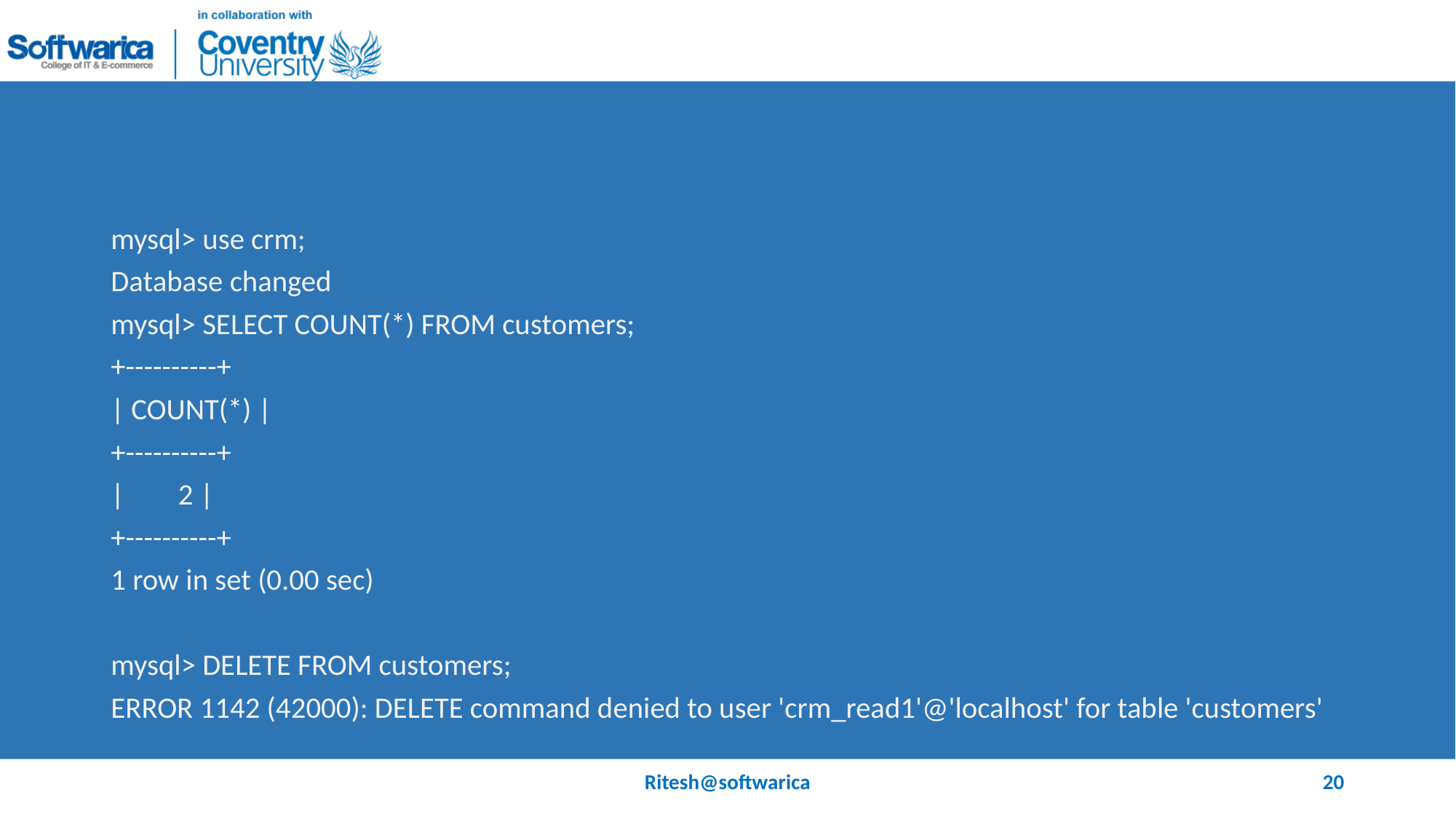

#
mysql> use crm;
Database changed
mysql> SELECT COUNT(*) FROM customers;
+----------+
| COUNT(*) |
+----------+
|        2 |
+----------+
1 row in set (0.00 sec)

mysql> DELETE FROM customers;
ERROR 1142 (42000): DELETE command denied to user 'crm_read1'@'localhost' for table 'customers'
Ritesh@softwarica
20